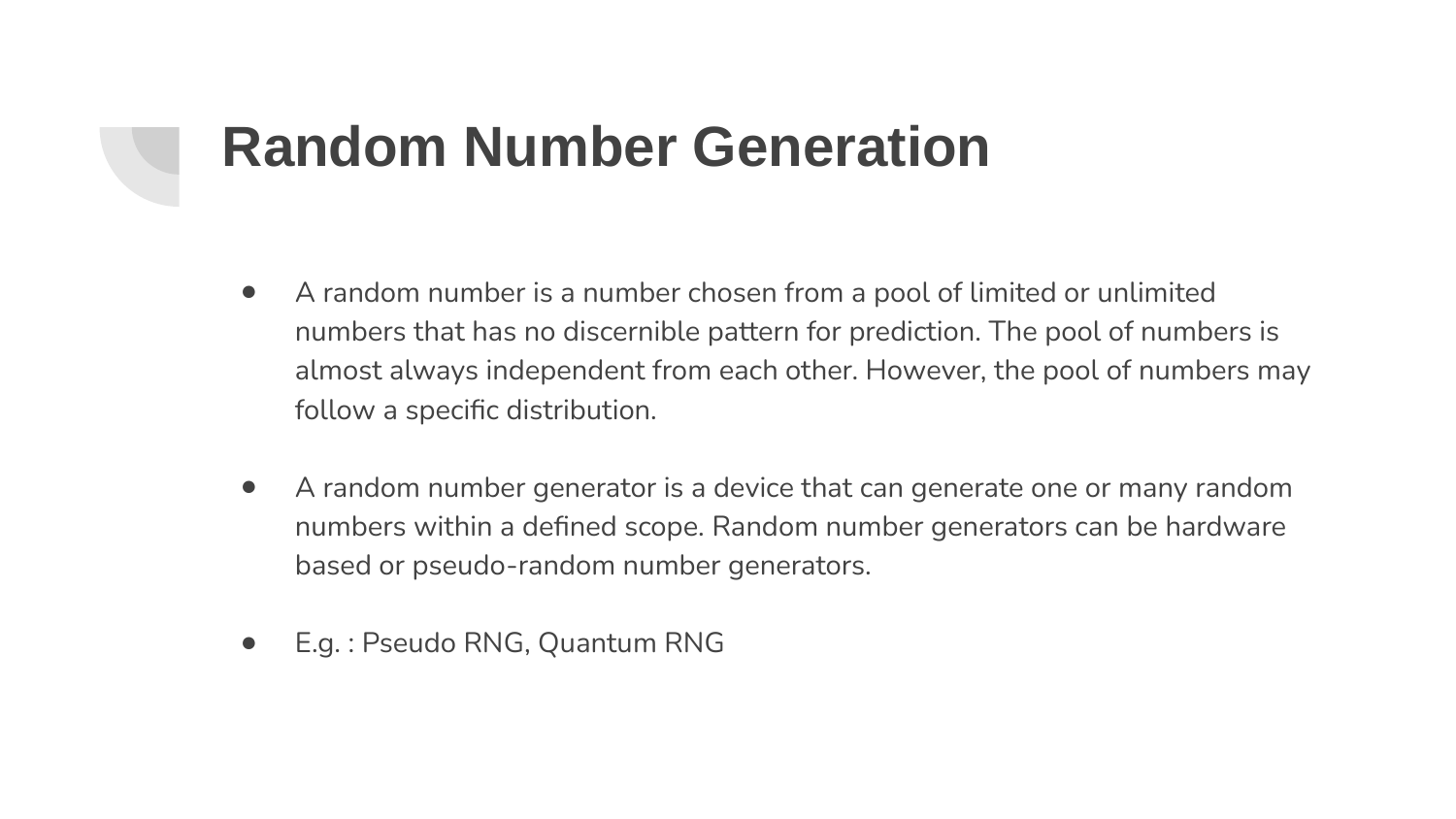

# Random Number Generation
A random number is a number chosen from a pool of limited or unlimited numbers that has no discernible pattern for prediction. The pool of numbers is almost always independent from each other. However, the pool of numbers may follow a specific distribution.

A random number generator is a device that can generate one or many random numbers within a defined scope. Random number generators can be hardware based or pseudo-random number generators.

E.g. : Pseudo RNG, Quantum RNG